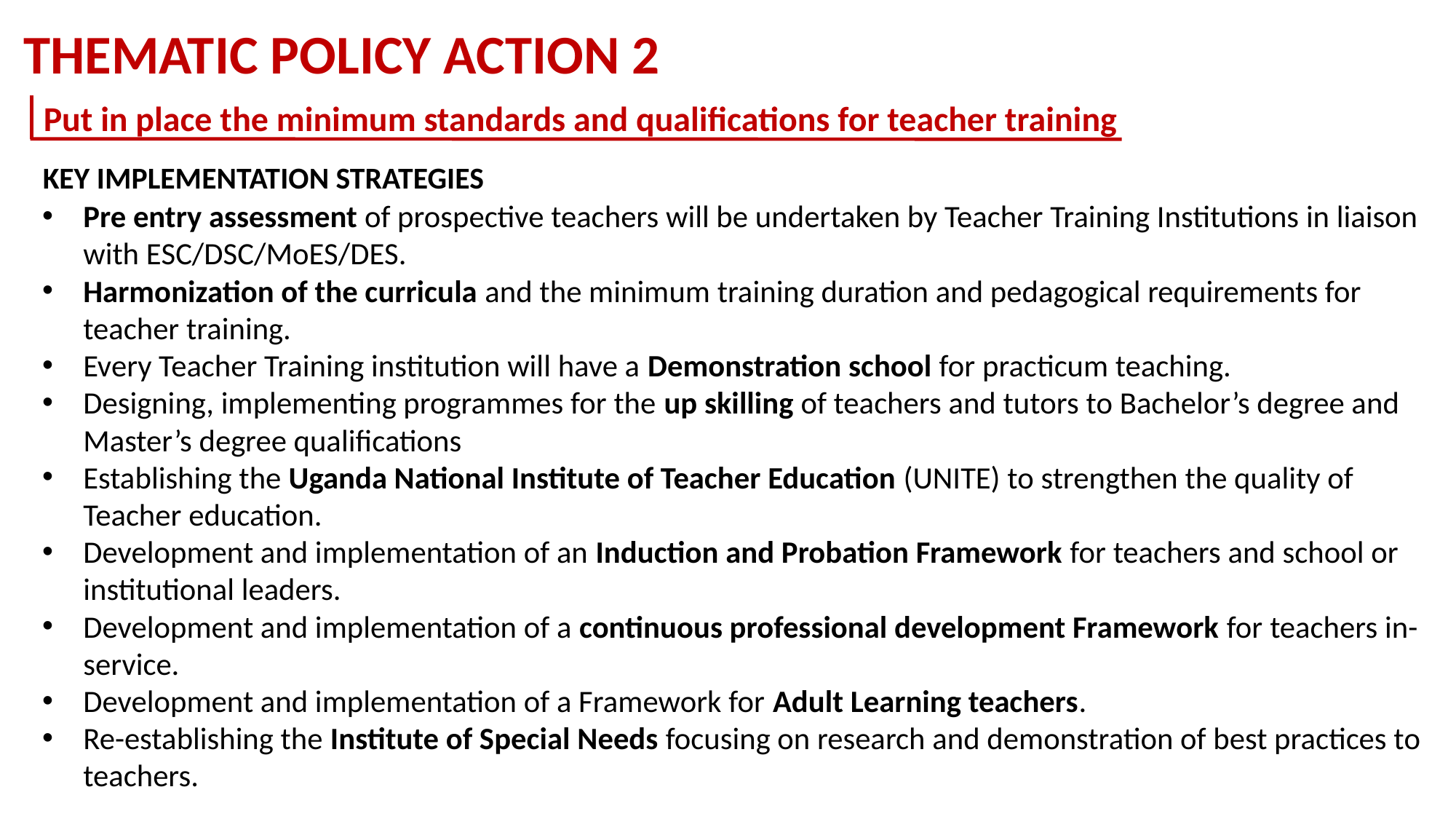

THEMATIC POLICY ACTION 2
Put in place the minimum standards and qualifications for teacher training

KEY IMPLEMENTATION STRATEGIES
Pre entry assessment of prospective teachers will be undertaken by Teacher Training Institutions in liaison with ESC/DSC/MoES/DES.
Harmonization of the curricula and the minimum training duration and pedagogical requirements for teacher training.
Every Teacher Training institution will have a Demonstration school for practicum teaching.
Designing, implementing programmes for the up skilling of teachers and tutors to Bachelor’s degree and Master’s degree qualifications
Establishing the Uganda National Institute of Teacher Education (UNITE) to strengthen the quality of Teacher education.
Development and implementation of an Induction and Probation Framework for teachers and school or institutional leaders.
Development and implementation of a continuous professional development Framework for teachers in-service.
Development and implementation of a Framework for Adult Learning teachers.
Re-establishing the Institute of Special Needs focusing on research and demonstration of best practices to teachers.